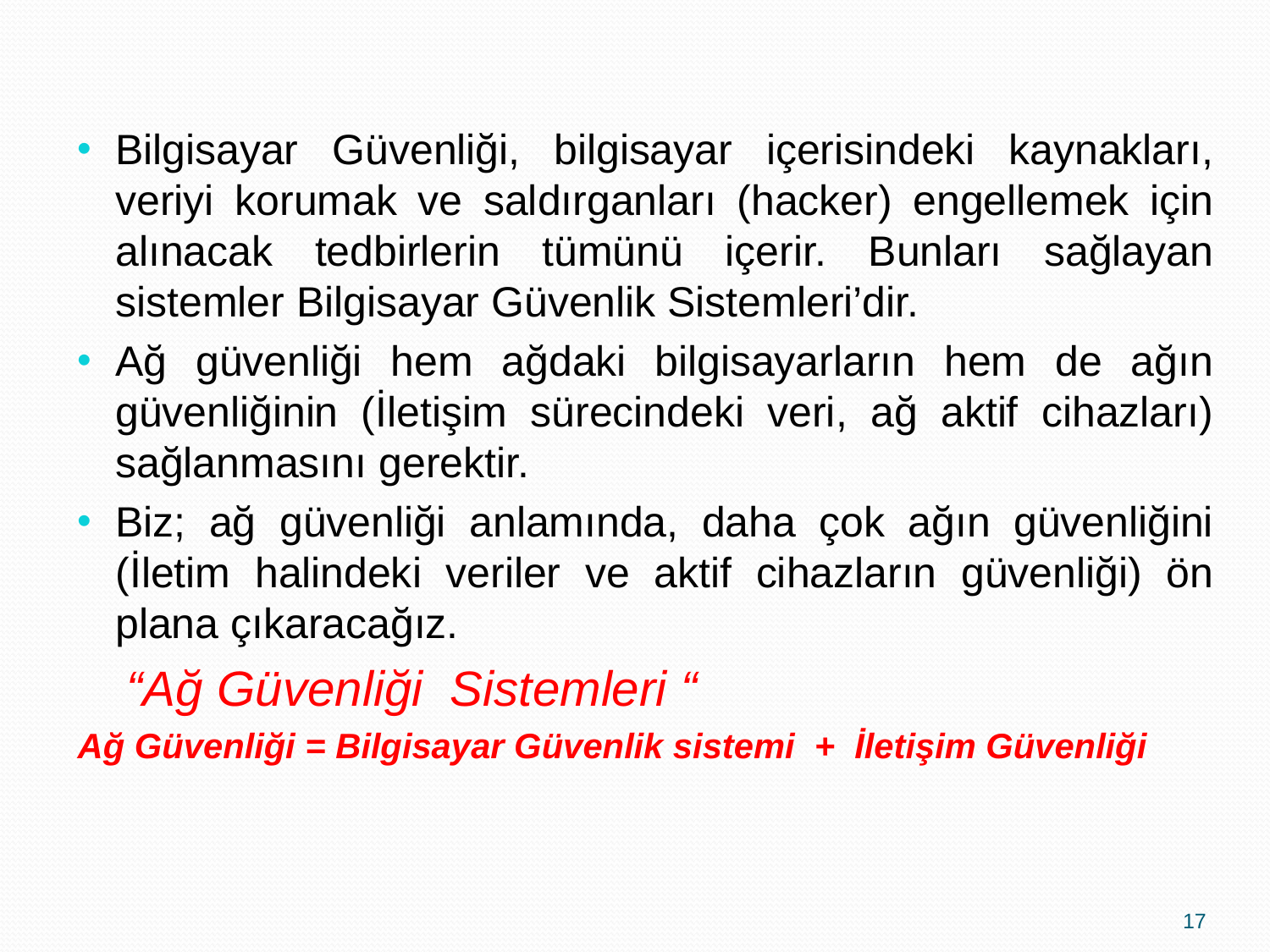

Bilgisayar Güvenliği, bilgisayar içerisindeki kaynakları, veriyi korumak ve saldırganları (hacker) engellemek için alınacak tedbirlerin tümünü içerir. Bunları sağlayan sistemler Bilgisayar Güvenlik Sistemleri’dir.
Ağ güvenliği hem ağdaki bilgisayarların hem de ağın güvenliğinin (İletişim sürecindeki veri, ağ aktif cihazları) sağlanmasını gerektir.
Biz; ağ güvenliği anlamında, daha çok ağın güvenliğini (İletim halindeki veriler ve aktif cihazların güvenliği) ön plana çıkaracağız.
“Ağ Güvenliği  Sistemleri “
Ağ Güvenliği = Bilgisayar Güvenlik sistemi  +  İletişim Güvenliği

17